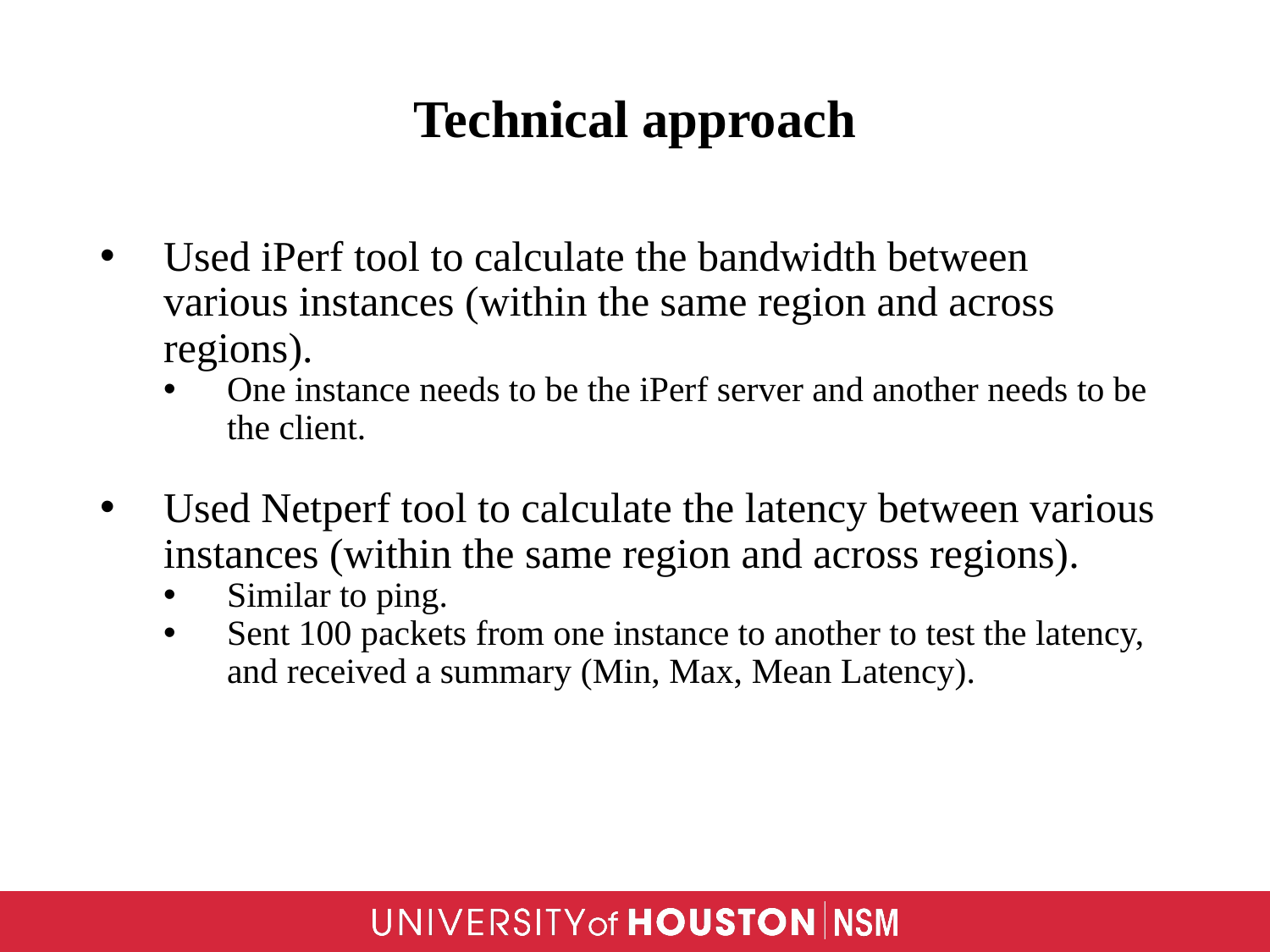

# Technical approach
Used iPerf tool to calculate the bandwidth between various instances (within the same region and across regions).
One instance needs to be the iPerf server and another needs to be the client.
Used Netperf tool to calculate the latency between various instances (within the same region and across regions).
Similar to ping.
Sent 100 packets from one instance to another to test the latency, and received a summary (Min, Max, Mean Latency).